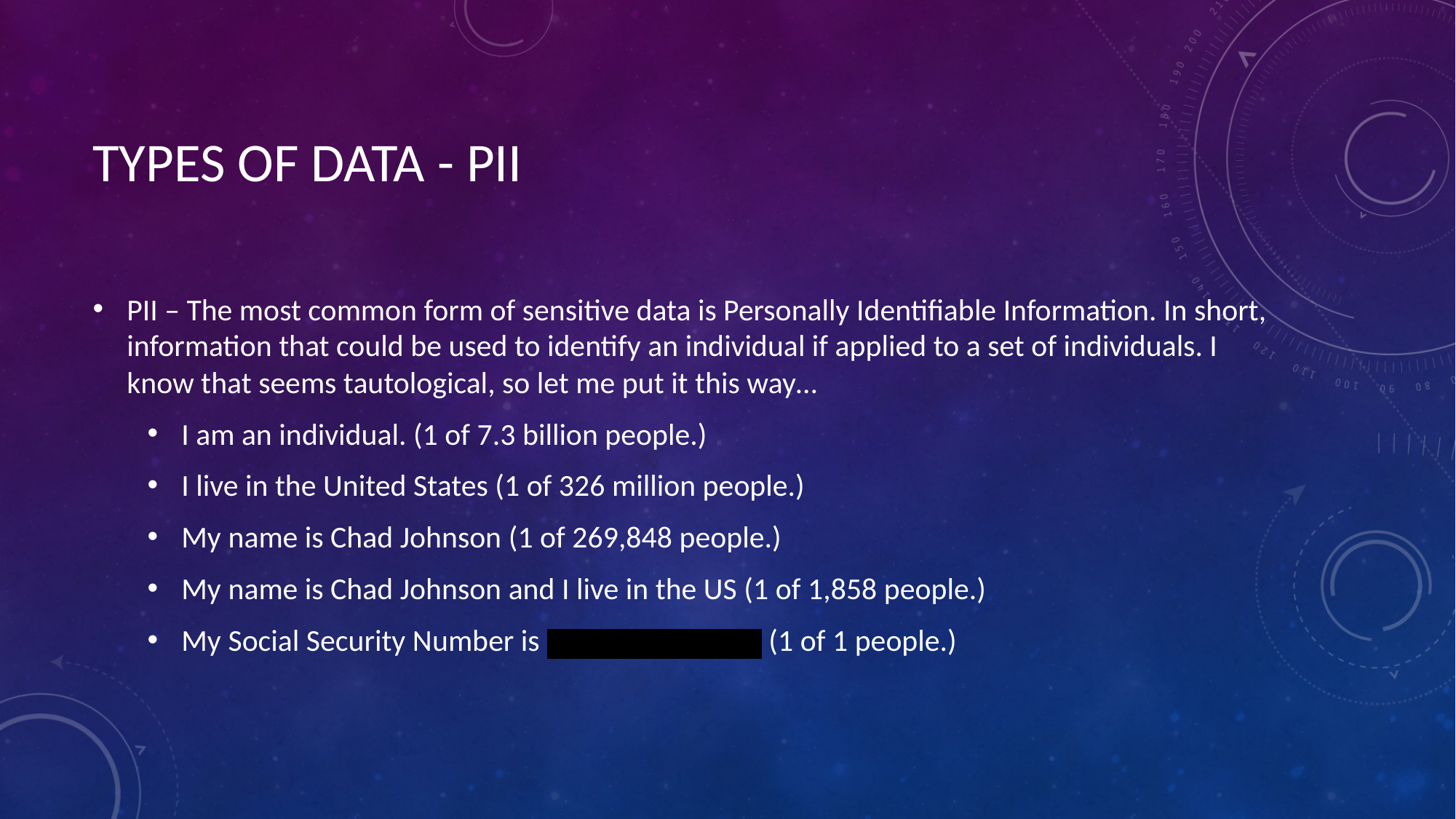

# Types of Data - PII
PII – The most common form of sensitive data is Personally Identifiable Information. In short, information that could be used to identify an individual if applied to a set of individuals. I know that seems tautological, so let me put it this way…
I am an individual. (1 of 7.3 billion people.)
I live in the United States (1 of 326 million people.)
My name is Chad Johnson (1 of 269,848 people.)
My name is Chad Johnson and I live in the US (1 of 1,858 people.)
My Social Security Number is NUNYA BEESWAX (1 of 1 people.)